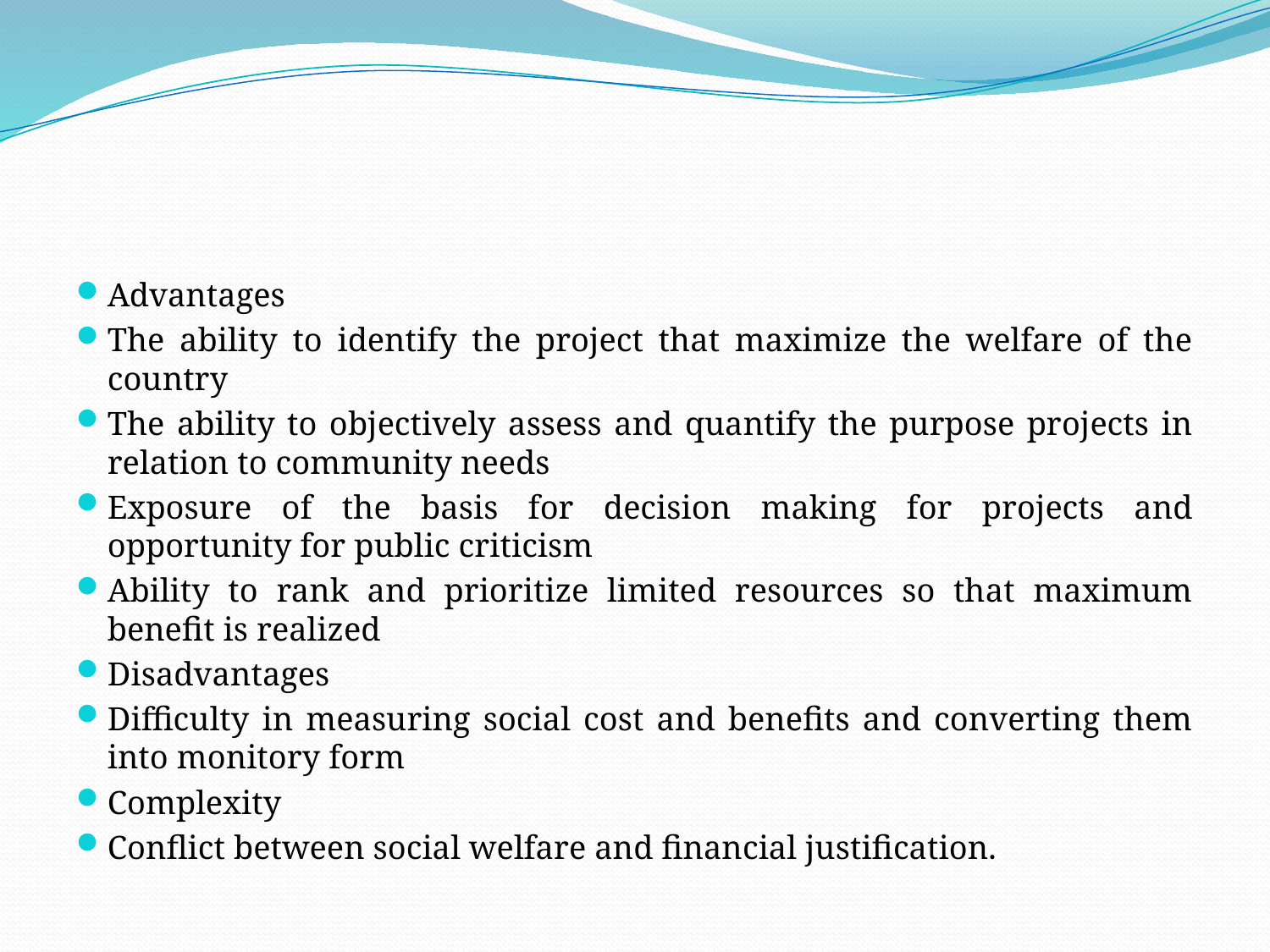

#
Advantages
The ability to identify the project that maximize the welfare of the country
The ability to objectively assess and quantify the purpose projects in relation to community needs
Exposure of the basis for decision making for projects and opportunity for public criticism
Ability to rank and prioritize limited resources so that maximum benefit is realized
Disadvantages
Difficulty in measuring social cost and benefits and converting them into monitory form
Complexity
Conflict between social welfare and financial justification.